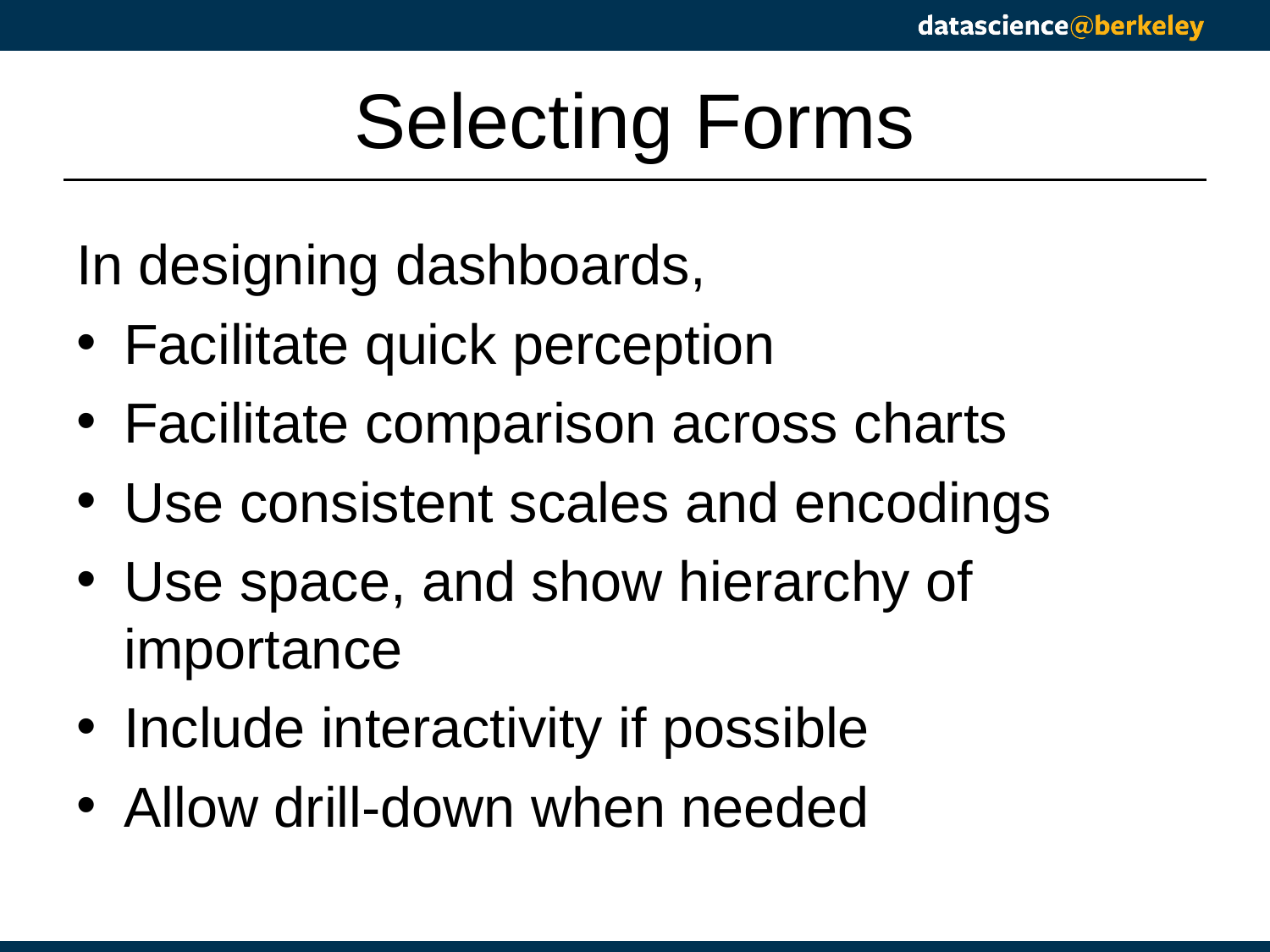

# Selecting Forms
In designing dashboards,
Facilitate quick perception
Facilitate comparison across charts
Use consistent scales and encodings
Use space, and show hierarchy of importance
Include interactivity if possible
Allow drill-down when needed